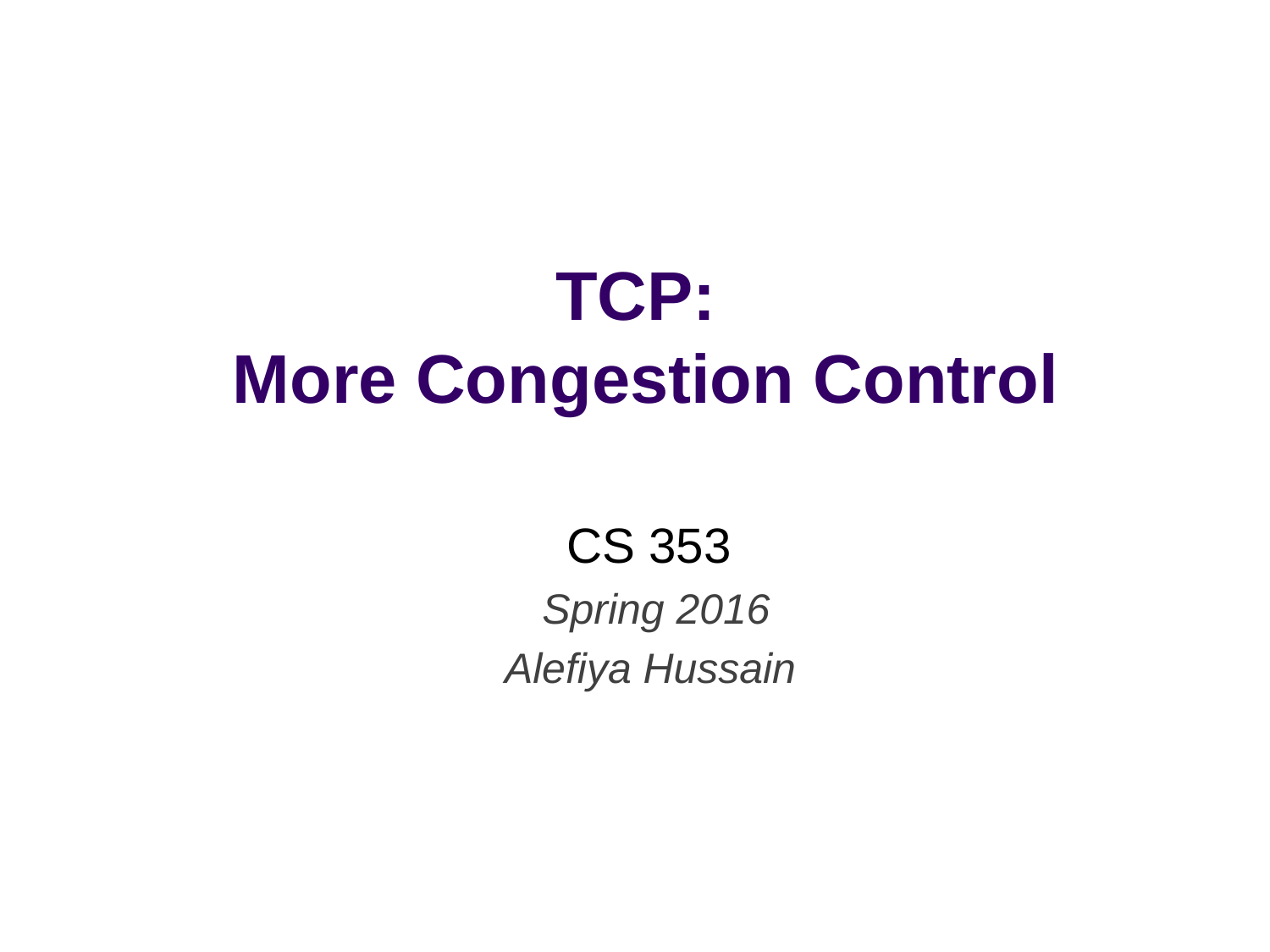

# TCP: More Congestion Control
CS 353
Spring 2016
Alefiya Hussain